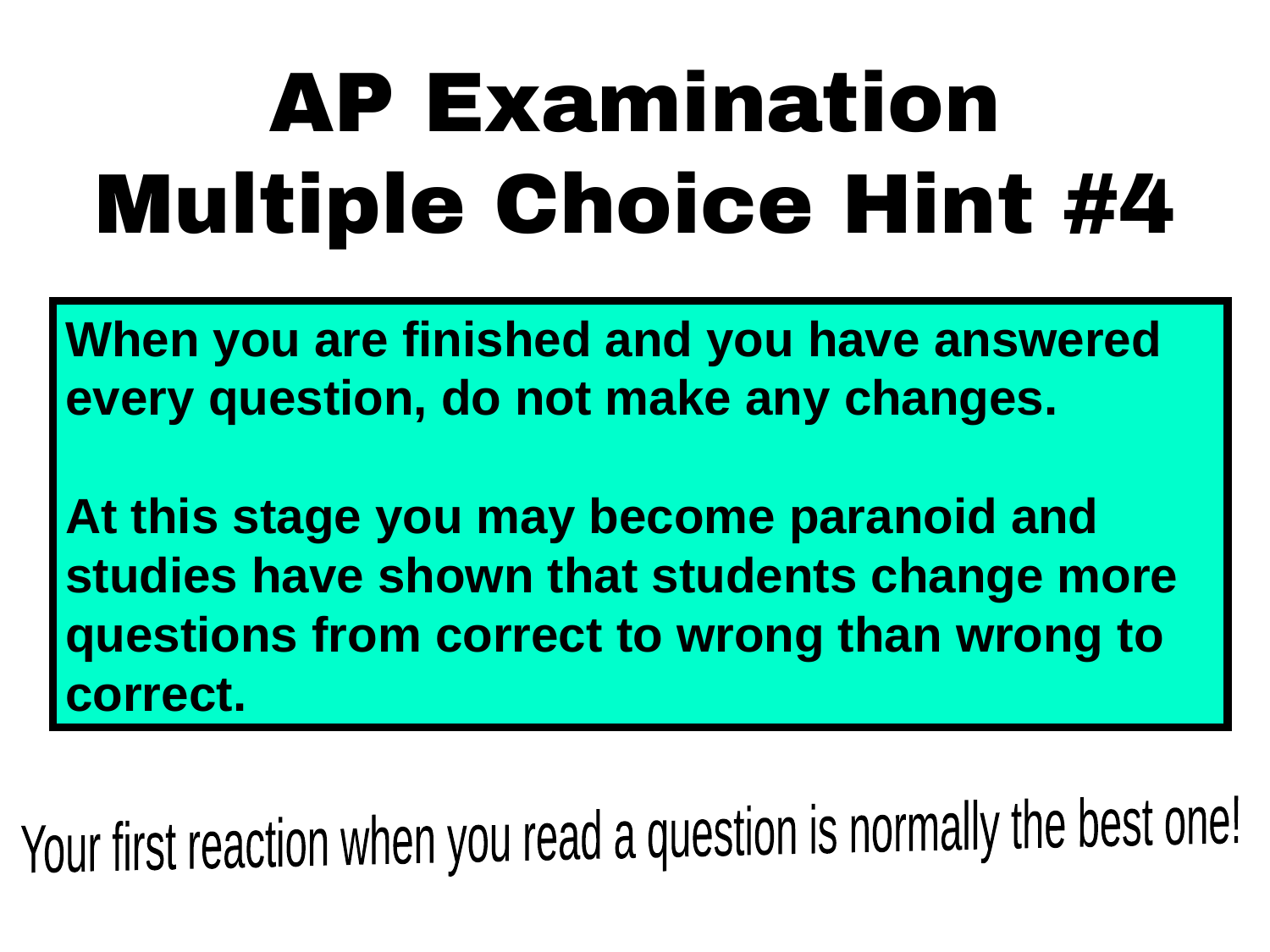

# AP Examination Multiple Choice Hint #4
When you are finished and you have answered every question, do not make any changes.

At this stage you may become paranoid and studies have shown that students change more questions from correct to wrong than wrong to correct.
Your first reaction when you read a question is normally the best one!